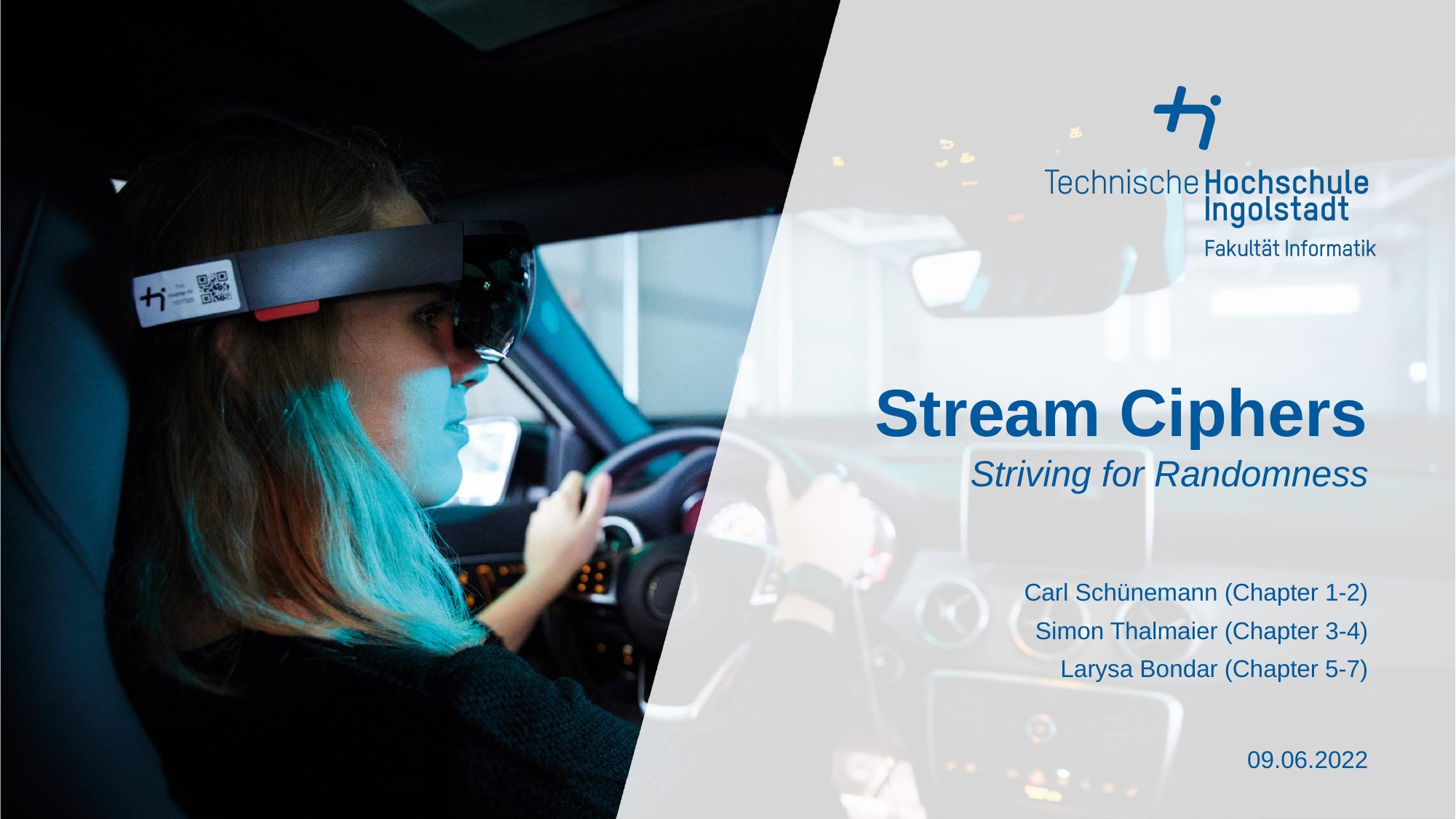

Stream Ciphers
Striving for Randomness
Carl Schünemann (Chapter 1-2)
Simon Thalmaier (Chapter 3-4)
Larysa Bondar (Chapter 5-7)
09.06.2022